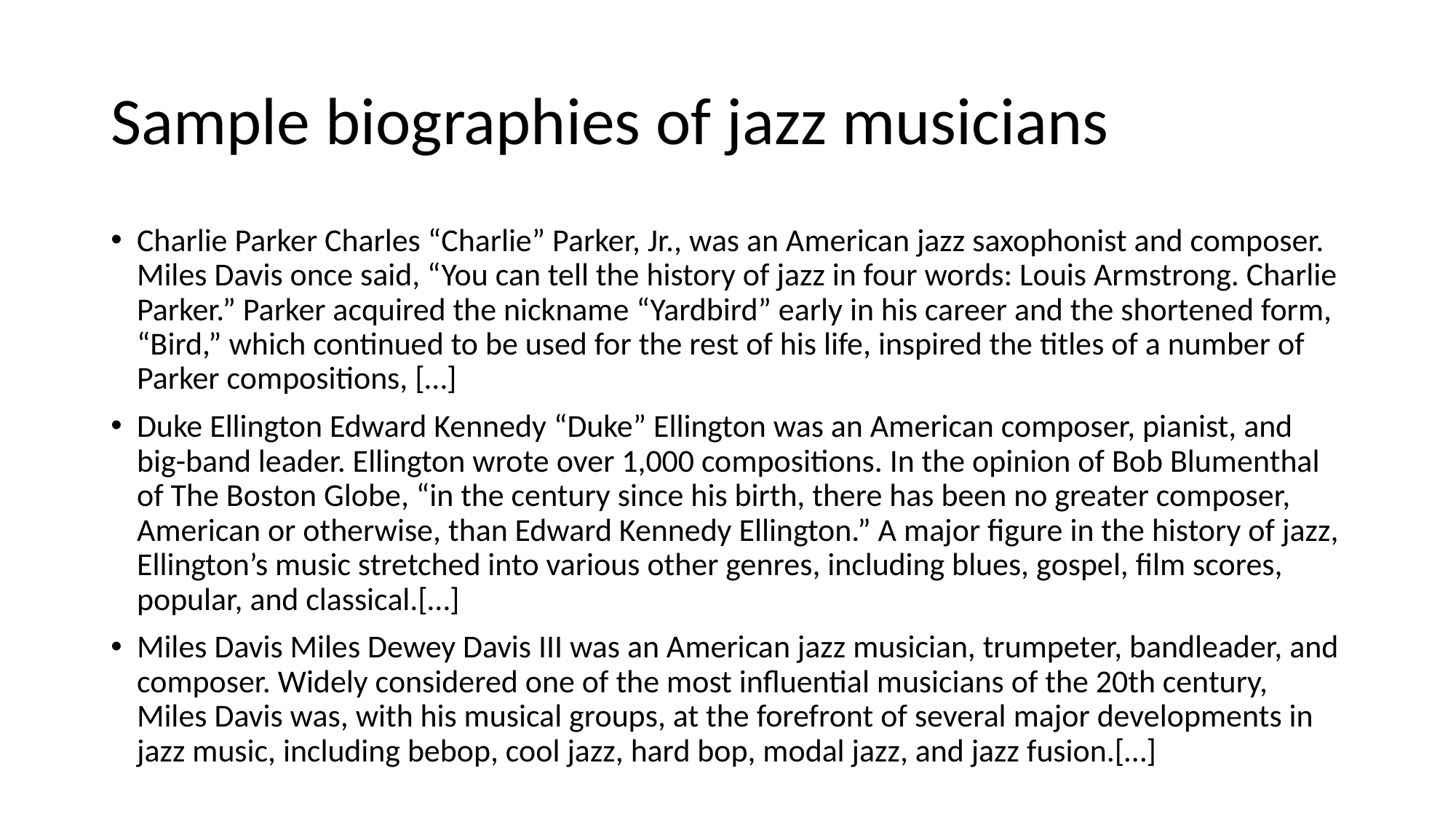

# Sample biographies of jazz musicians
Charlie Parker Charles “Charlie” Parker, Jr., was an American jazz saxophonist and composer. Miles Davis once said, “You can tell the history of jazz in four words: Louis Armstrong. Charlie Parker.” Parker acquired the nickname “Yardbird” early in his career and the shortened form, “Bird,” which continued to be used for the rest of his life, inspired the titles of a number of Parker compositions, […]
Duke Ellington Edward Kennedy “Duke” Ellington was an American composer, pianist, and big-band leader. Ellington wrote over 1,000 compositions. In the opinion of Bob Blumenthal of The Boston Globe, “in the century since his birth, there has been no greater composer, American or otherwise, than Edward Kennedy Ellington.” A major figure in the history of jazz, Ellington’s music stretched into various other genres, including blues, gospel, film scores, popular, and classical.[…]
Miles Davis Miles Dewey Davis III was an American jazz musician, trumpeter, bandleader, and composer. Widely considered one of the most influential musicians of the 20th century, Miles Davis was, with his musical groups, at the forefront of several major developments in jazz music, including bebop, cool jazz, hard bop, modal jazz, and jazz fusion.[…]